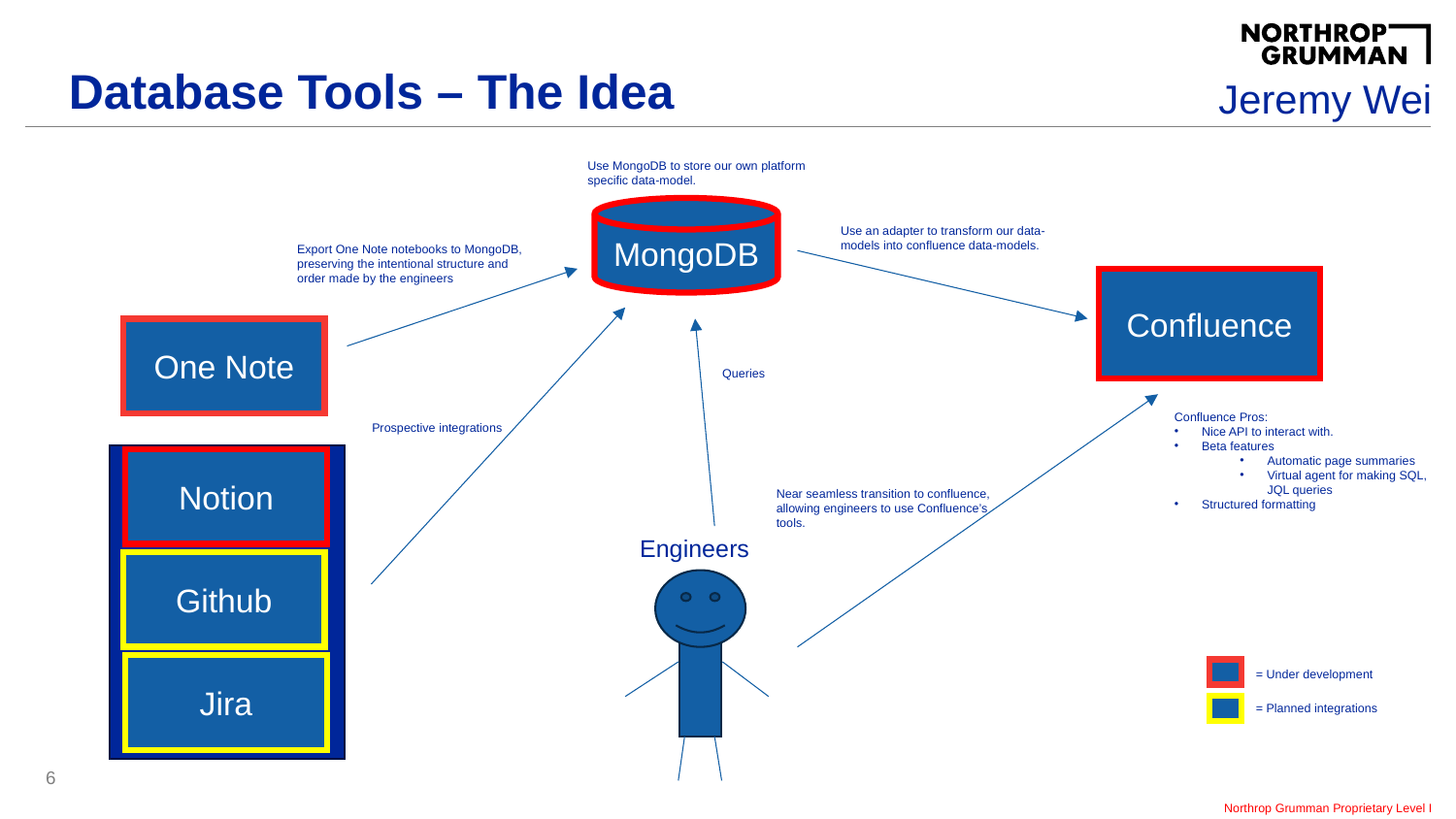

# Database Tools – The Idea
Jeremy Wei
Use MongoDB to store our own platform specific data-model.
MongoDB
Use an adapter to transform our data-models into confluence data-models.
Export One Note notebooks to MongoDB, preserving the intentional structure and order made by the engineers
Confluence
One Note
Queries
Confluence Pros:
Nice API to interact with.
Beta features
Automatic page summaries
Virtual agent for making SQL, JQL queries
Structured formatting
Prospective integrations

Notion
Near seamless transition to confluence, allowing engineers to use Confluence’s tools.
Engineers

Github
Jira

= Under development
= Planned integrations

6
Northrop Grumman Proprietary Level I